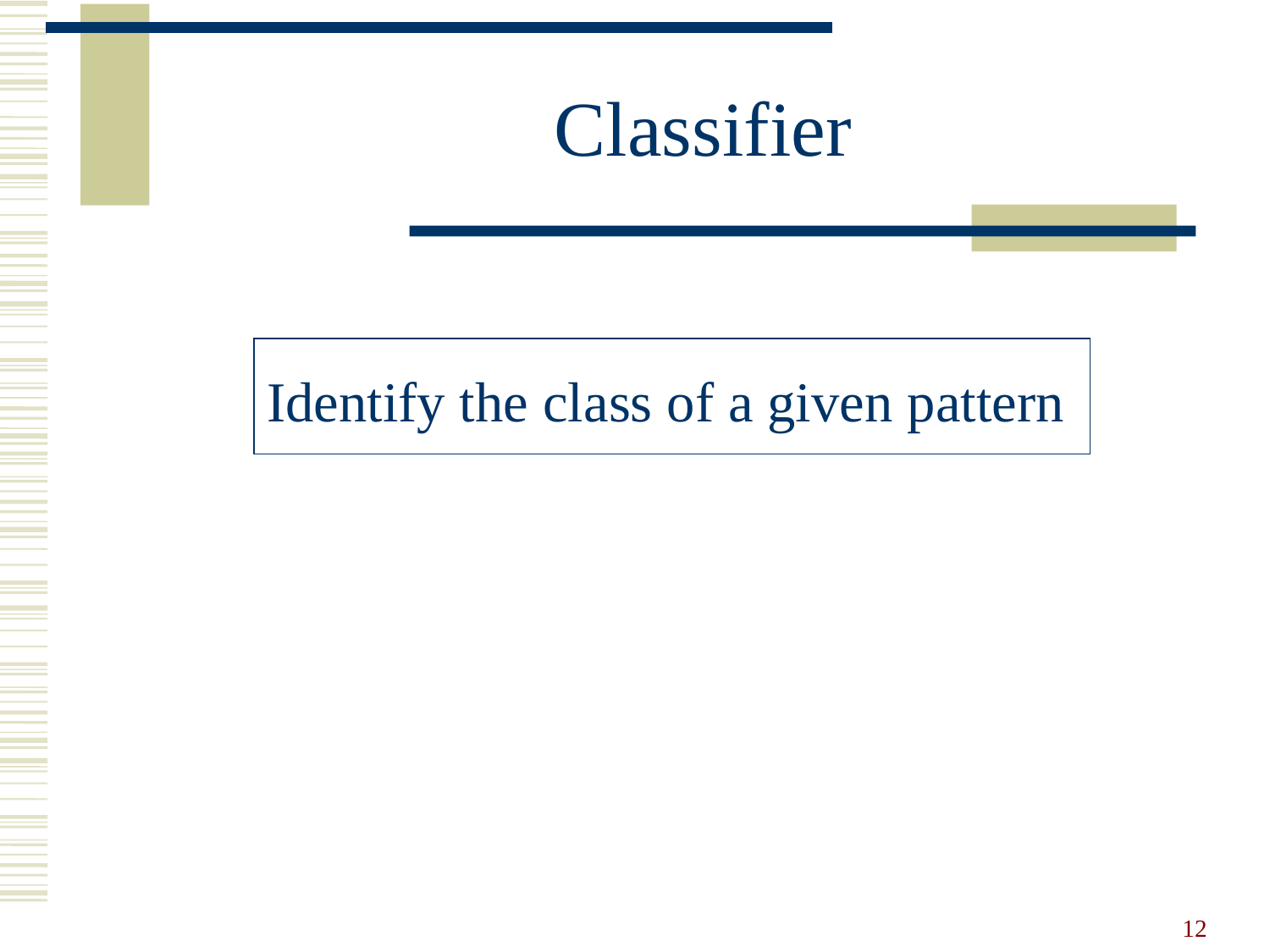

Classifier
Identify the class of a given pattern

12